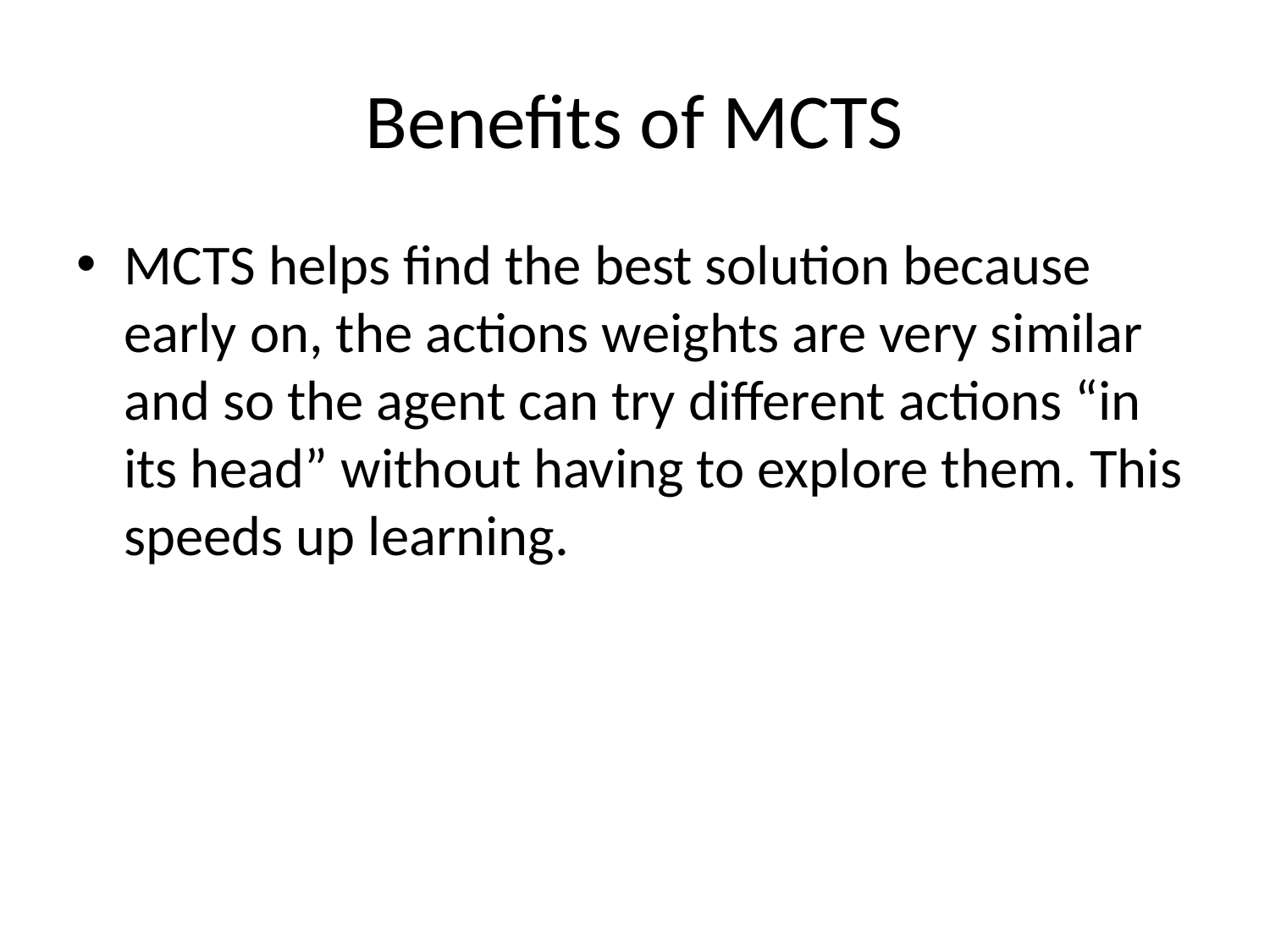

# Benefits of MCTS
MCTS helps find the best solution because early on, the actions weights are very similar and so the agent can try different actions “in its head” without having to explore them. This speeds up learning.